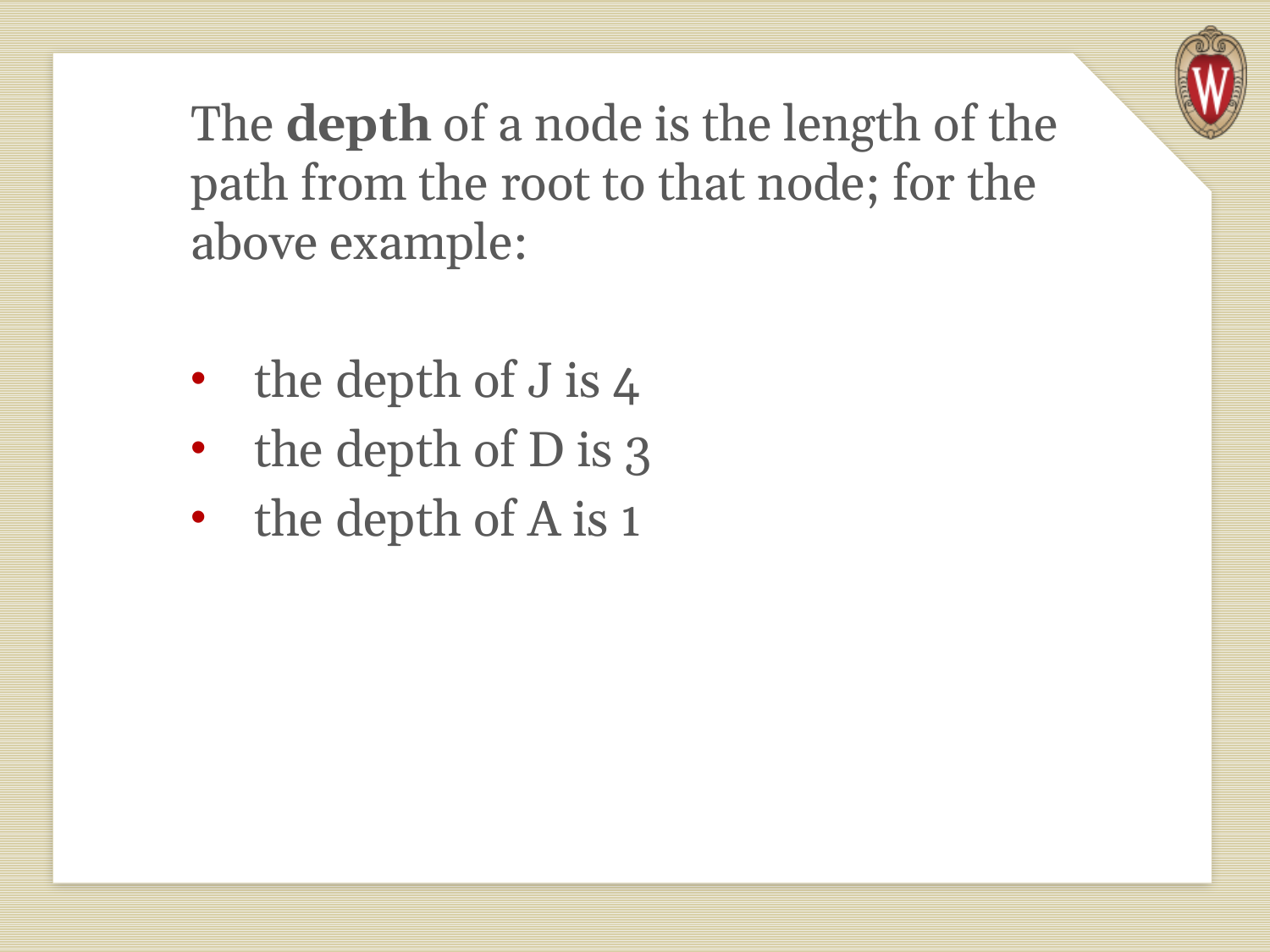

The depth of a node is the length of the path from the root to that node; for the above example:

the depth of J is 4
the depth of D is 3
the depth of A is 1